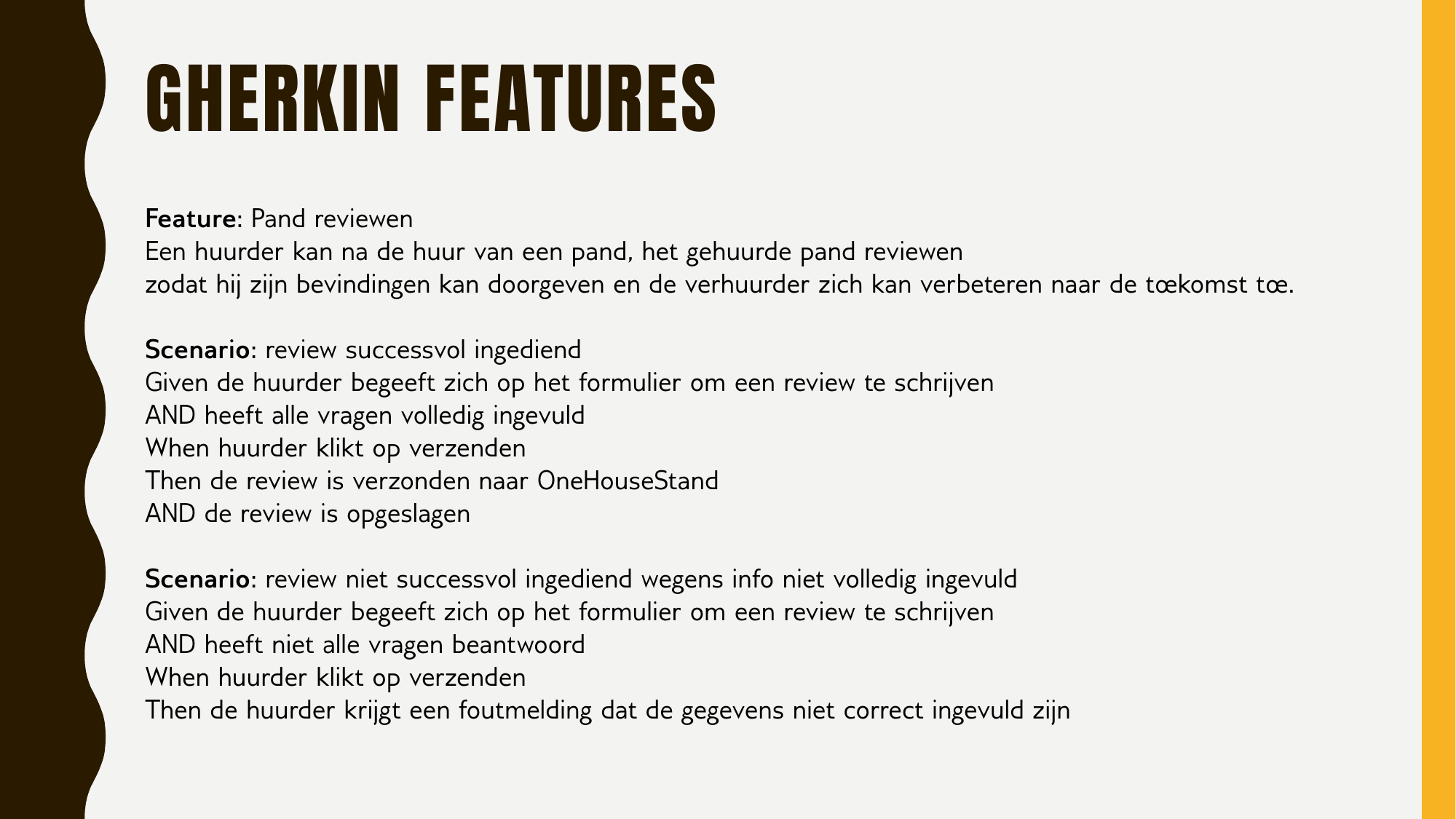

# Gherkin features
Feature: Pand reviewen
Een huurder kan na de huur van een pand, het gehuurde pand reviewen
zodat hij zijn bevindingen kan doorgeven en de verhuurder zich kan verbeteren naar de toekomst toe.

Scenario: review successvol ingediend
Given de huurder begeeft zich op het formulier om een review te schrijven
AND heeft alle vragen volledig ingevuld
When huurder klikt op verzenden
Then de review is verzonden naar OneHouseStand
AND de review is opgeslagen

Scenario: review niet successvol ingediend wegens info niet volledig ingevuld
Given de huurder begeeft zich op het formulier om een review te schrijven
AND heeft niet alle vragen beantwoord
When huurder klikt op verzenden
Then de huurder krijgt een foutmelding dat de gegevens niet correct ingevuld zijn